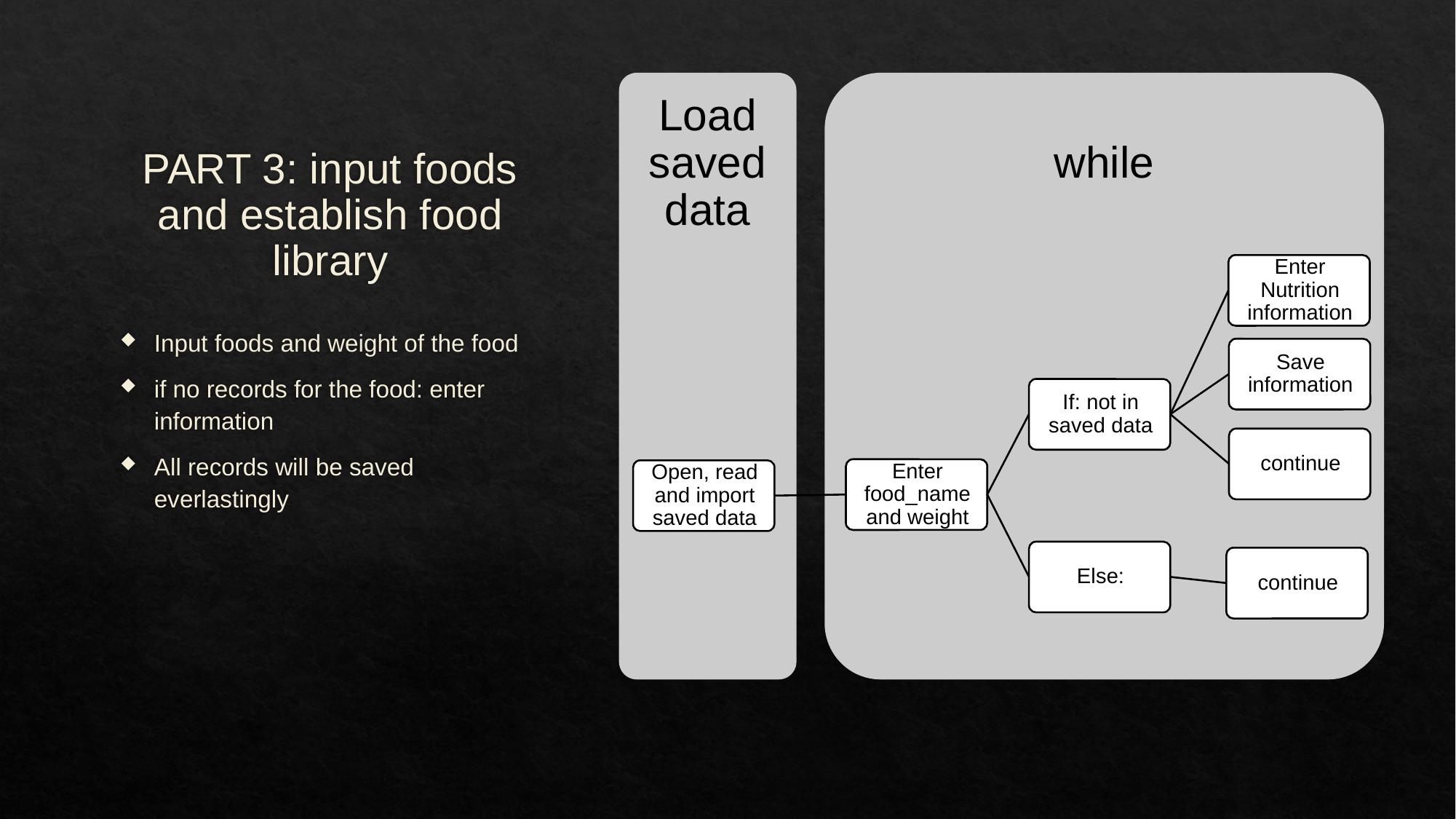

# PART 3: input foods and establish food library
while
Load saved data
Open, read and import saved data

Enter food_name and weight

If: not in saved data

continue

Save information

Enter Nutrition information

Else:

continue
Input foods and weight of the food
if no records for the food: enter information
All records will be saved everlastingly